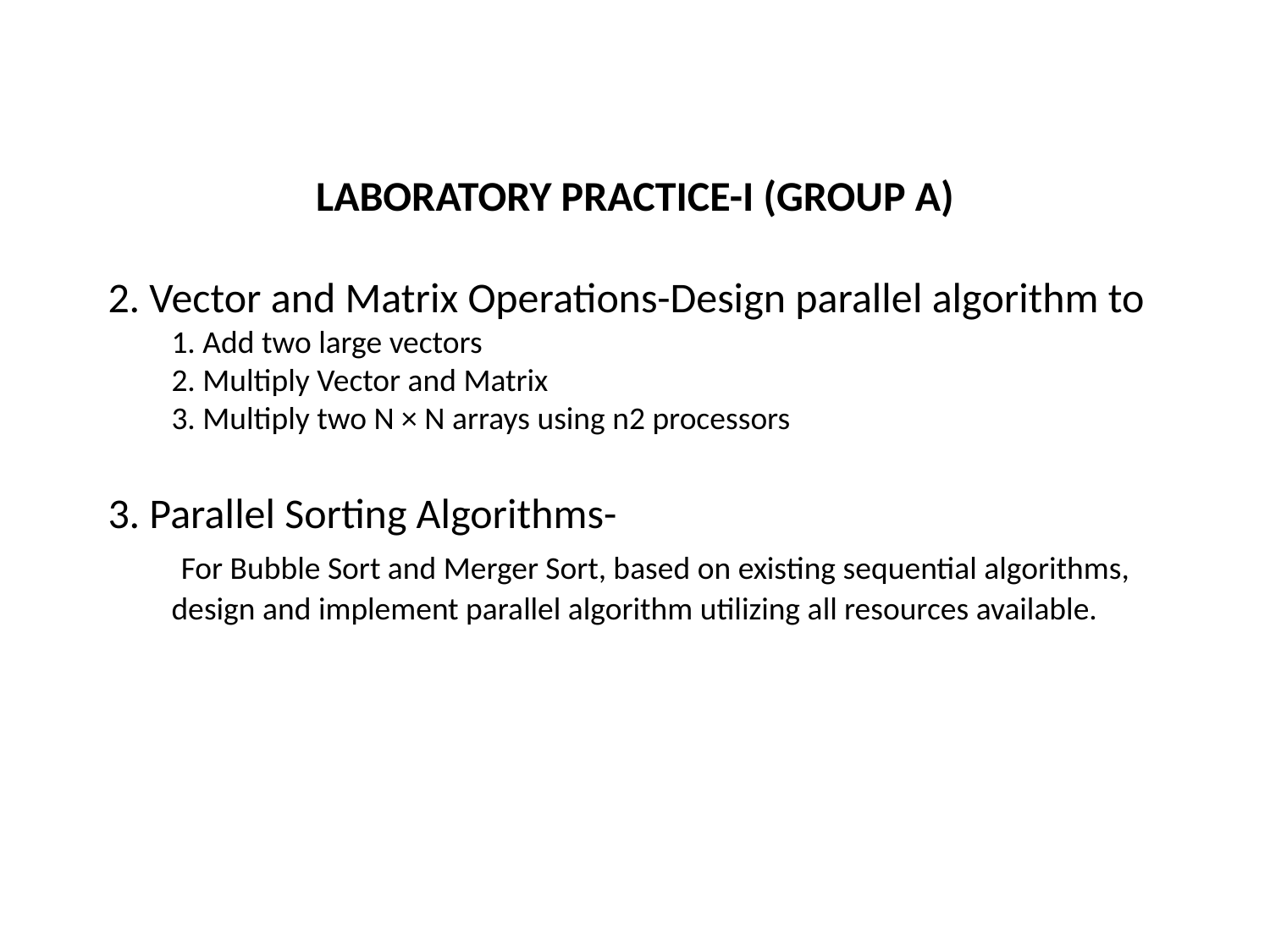

# LABORATORY PRACTICE-I (GROUP A)

2. Vector and Matrix Operations-Design parallel algorithm to
1. Add two large vectors
2. Multiply Vector and Matrix
3. Multiply two N × N arrays using n2 processors

3. Parallel Sorting Algorithms-
 For Bubble Sort and Merger Sort, based on existing sequential algorithms, design and implement parallel algorithm utilizing all resources available.